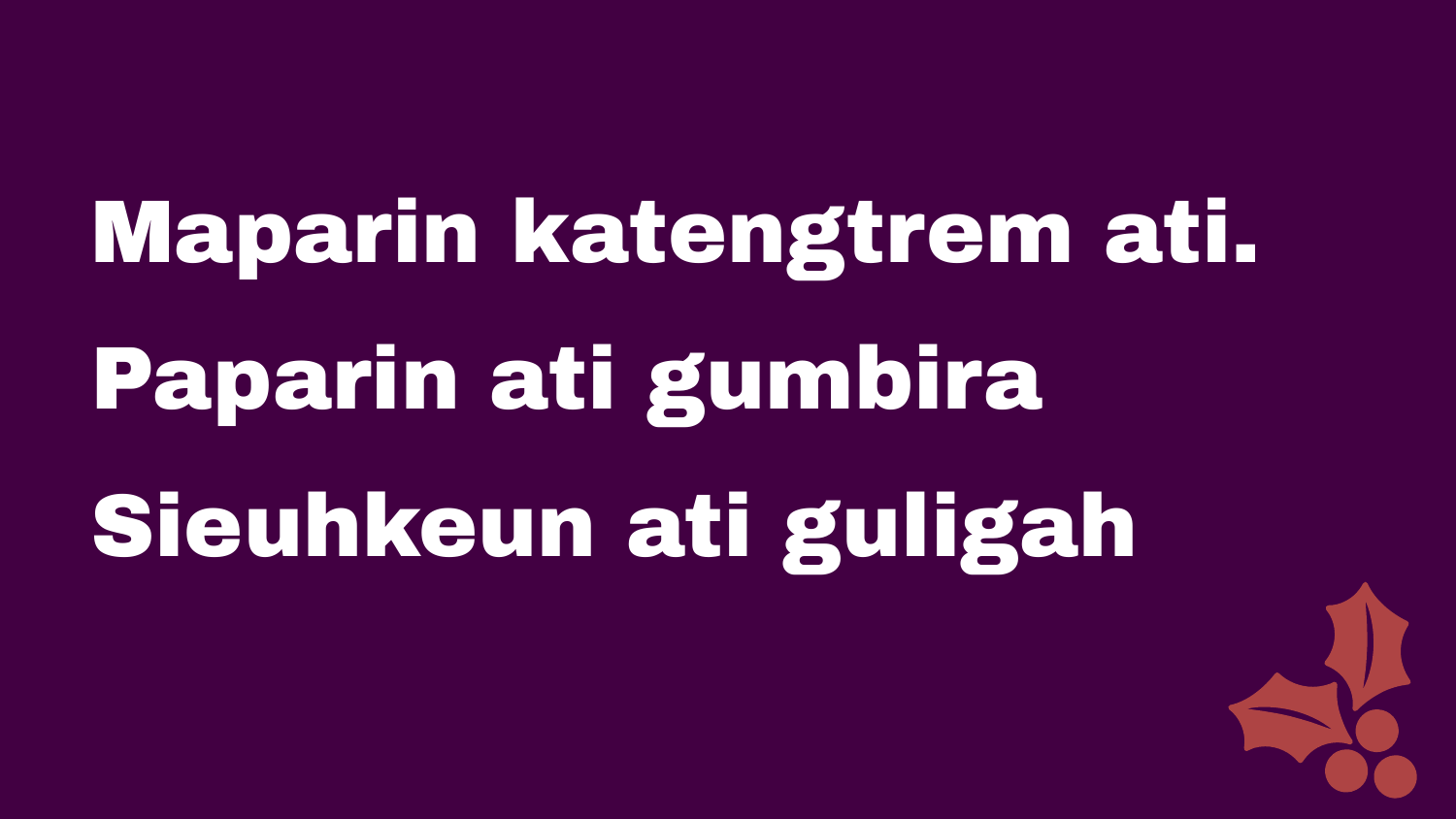

Maparin katengtrem ati.
Paparin ati gumbira
Sieuhkeun ati guligah